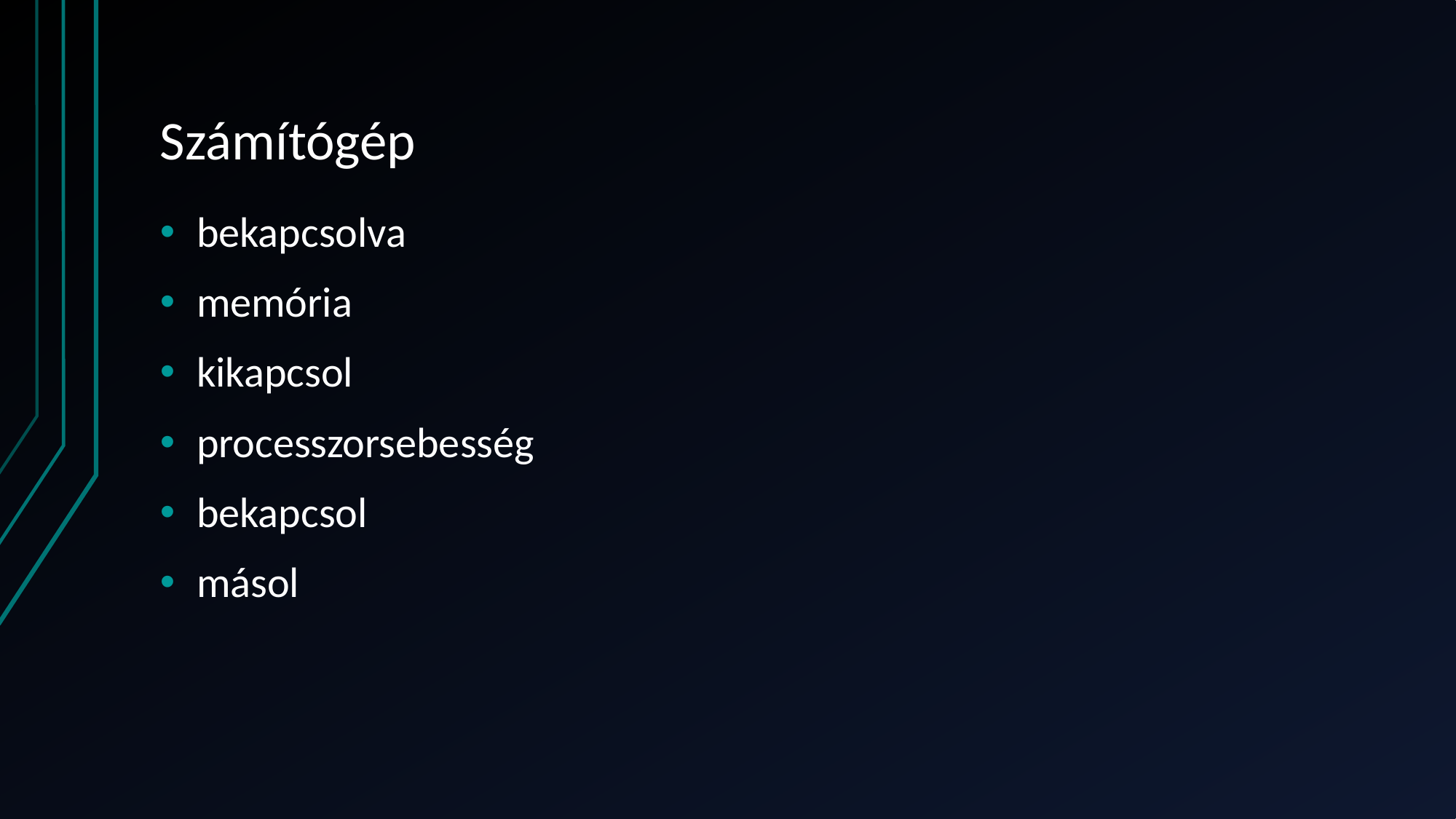

# Számítógép
bekapcsolva
memória
kikapcsol
processzorsebesség
bekapcsol
másol